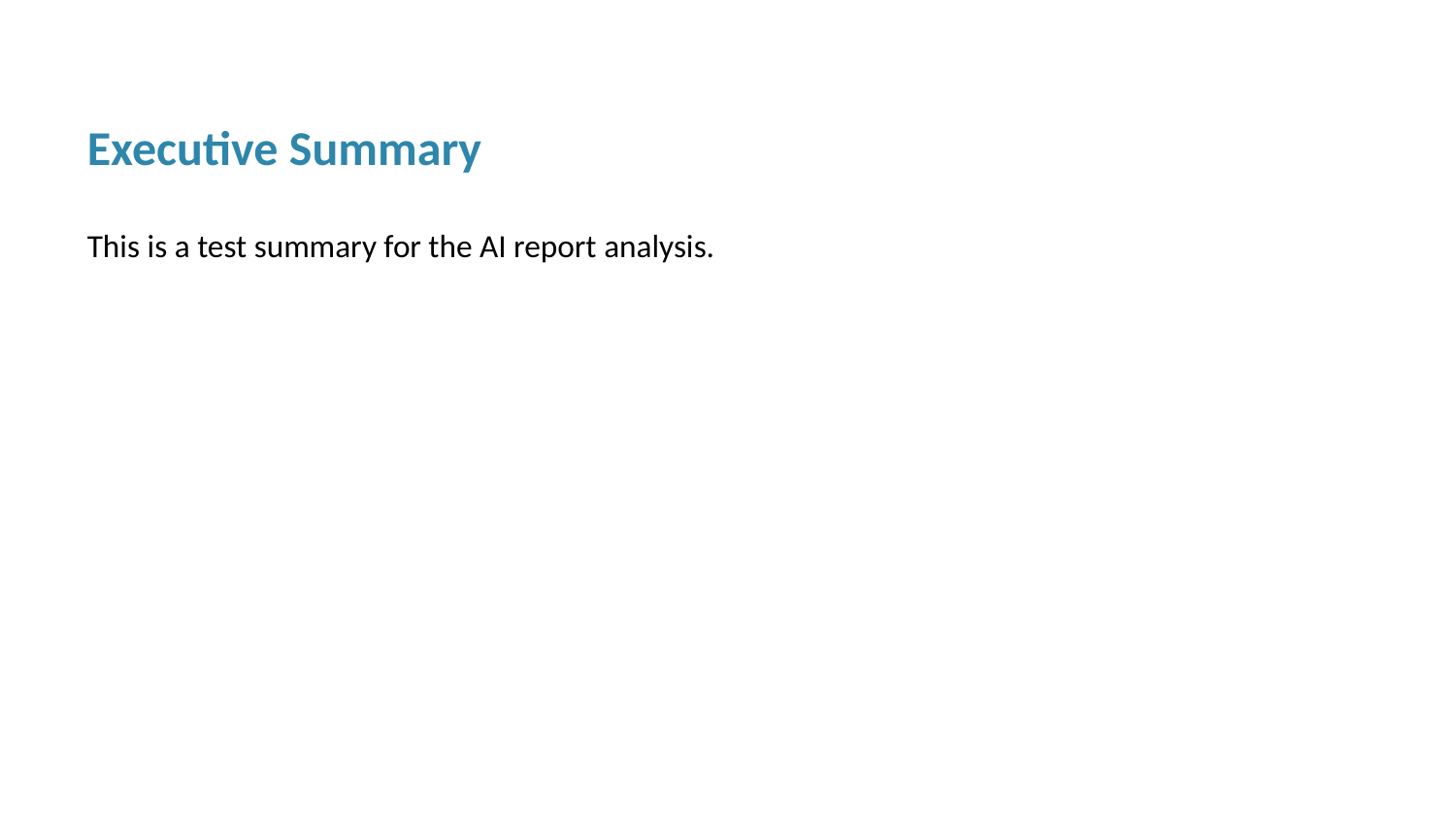

Executive Summary
This is a test summary for the AI report analysis.